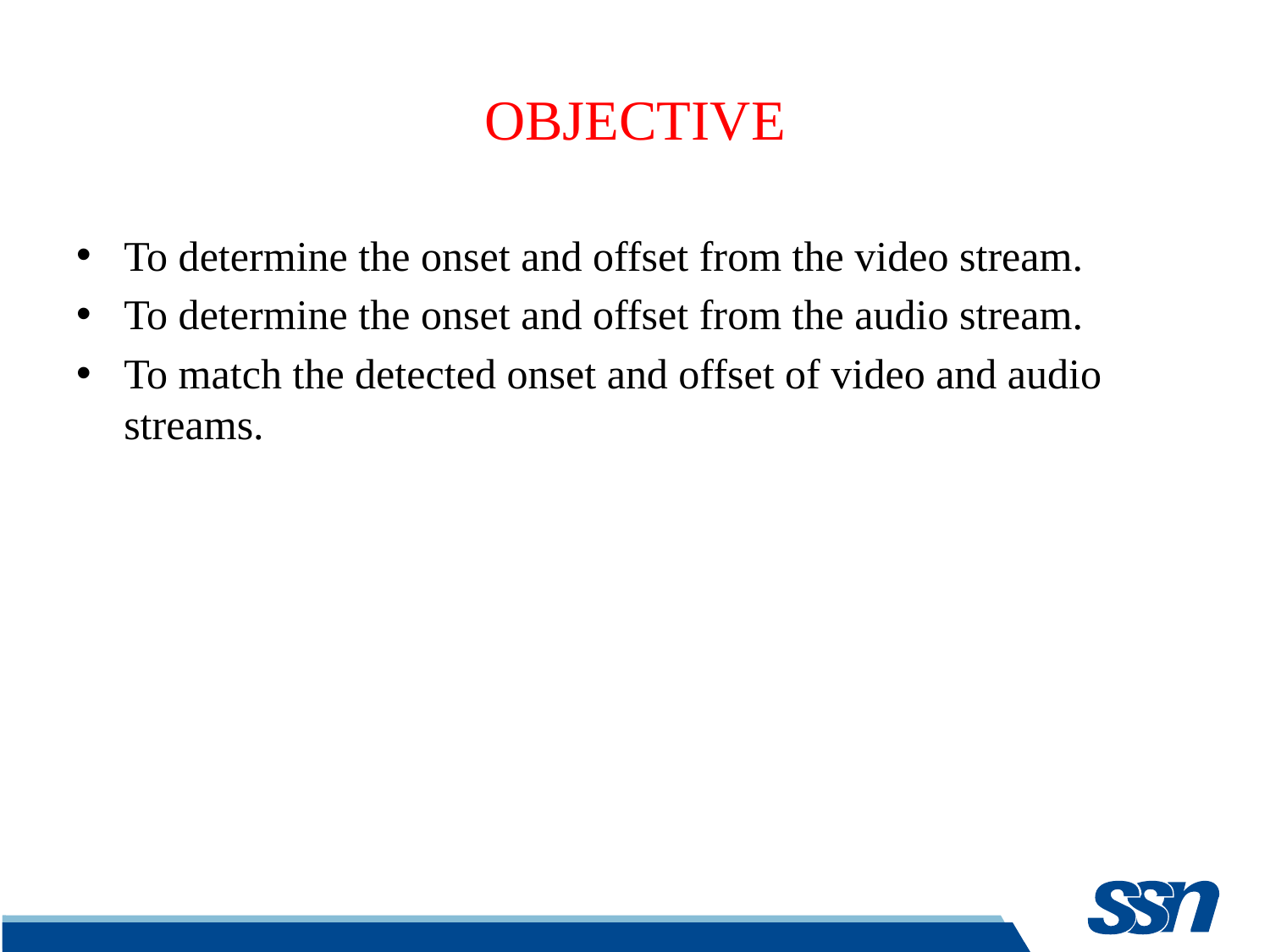

# OBJECTIVE
To determine the onset and offset from the video stream.
To determine the onset and offset from the audio stream.
To match the detected onset and offset of video and audio streams.